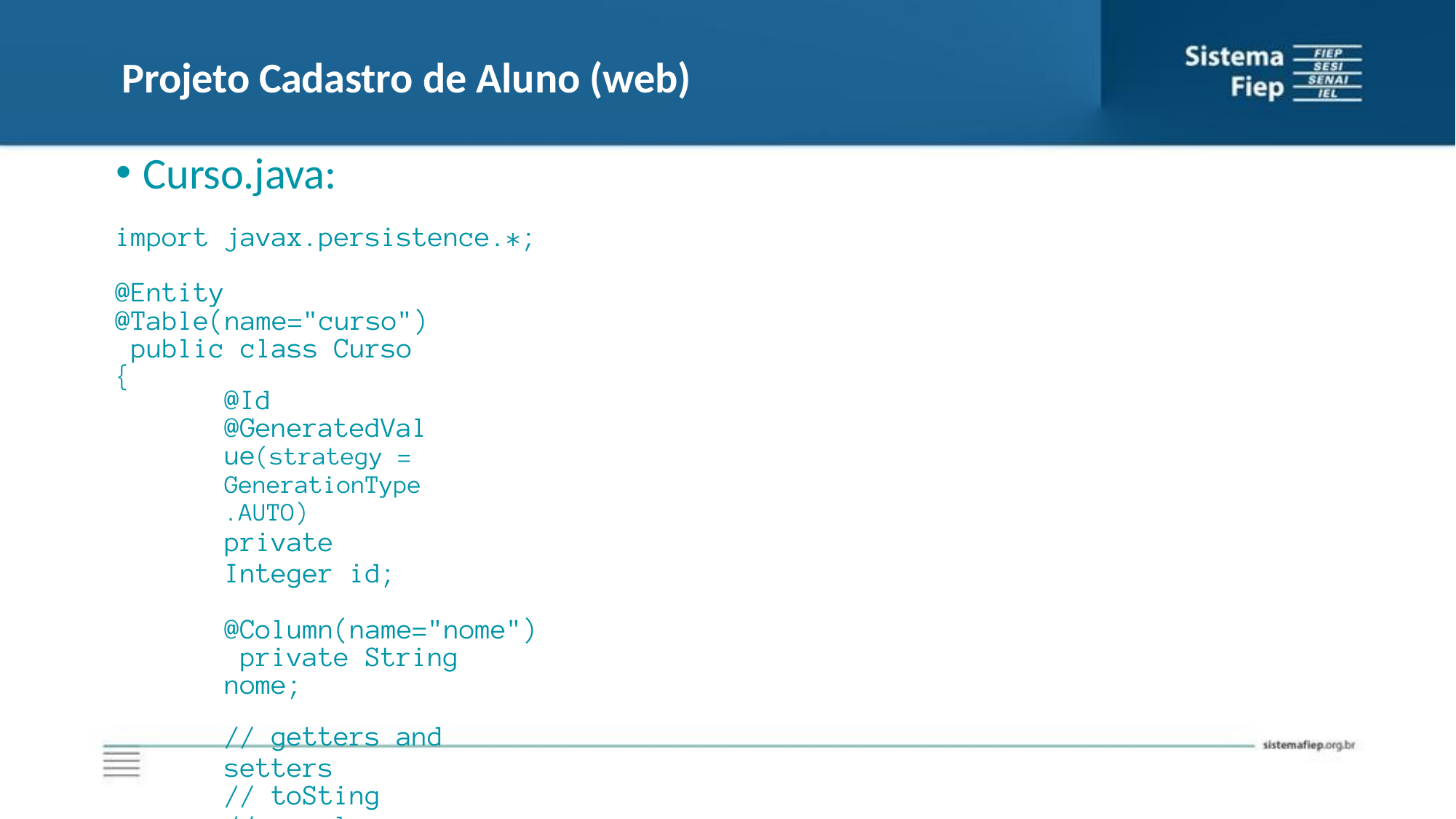

# Projeto Cadastro de Aluno (web)
Curso.java:
import javax.persistence.*;

@Entity  @Table(name="curso")  public class Curso {
@Id
@GeneratedValue(strategy = GenerationType.AUTO)
private Integer id;

@Column(name="nome")  private String nome;
// getters and setters
// toSting
// equals
}